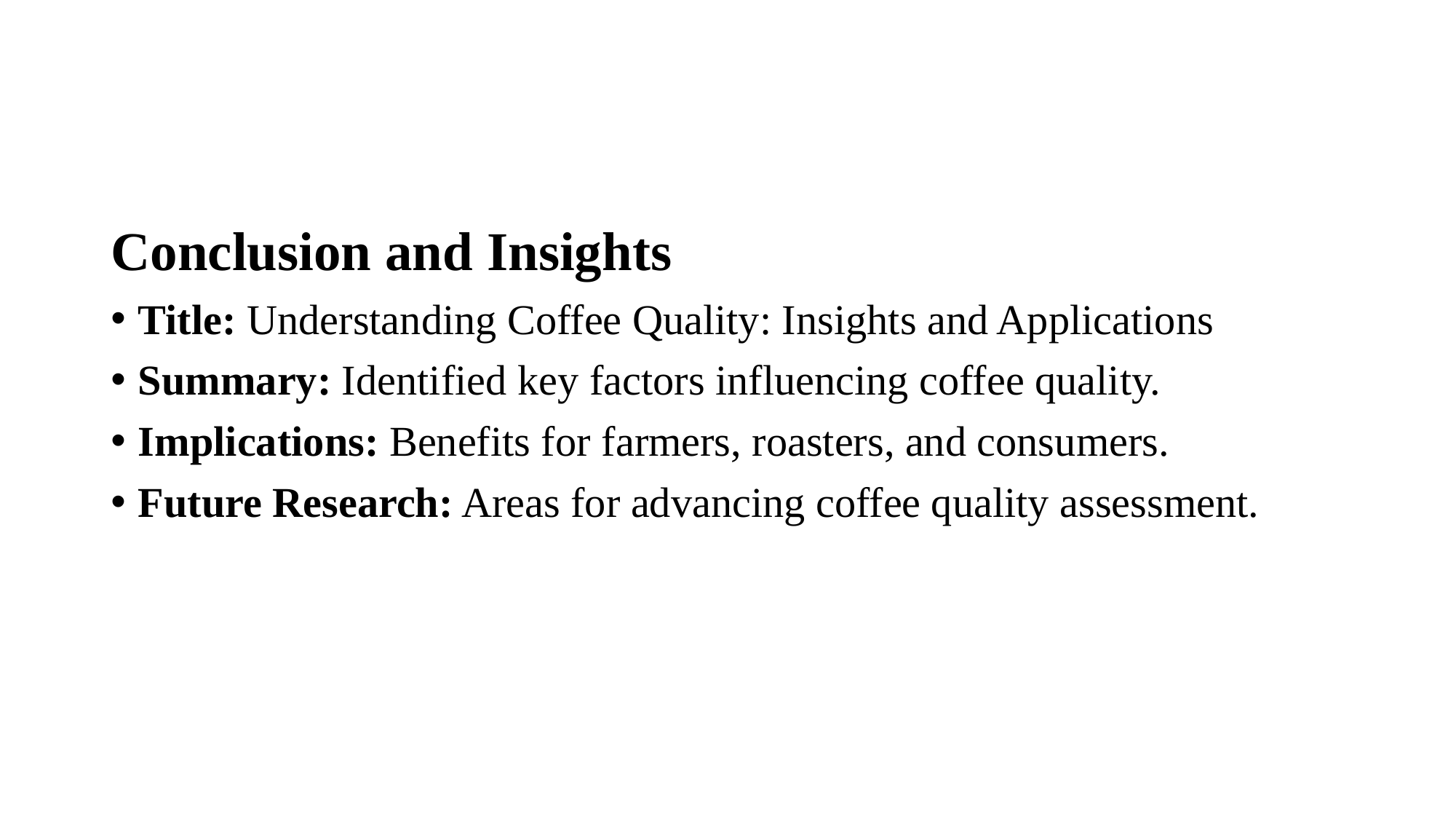

Conclusion and Insights
Title: Understanding Coffee Quality: Insights and Applications
Summary: Identified key factors influencing coffee quality.
Implications: Benefits for farmers, roasters, and consumers.
Future Research: Areas for advancing coffee quality assessment.